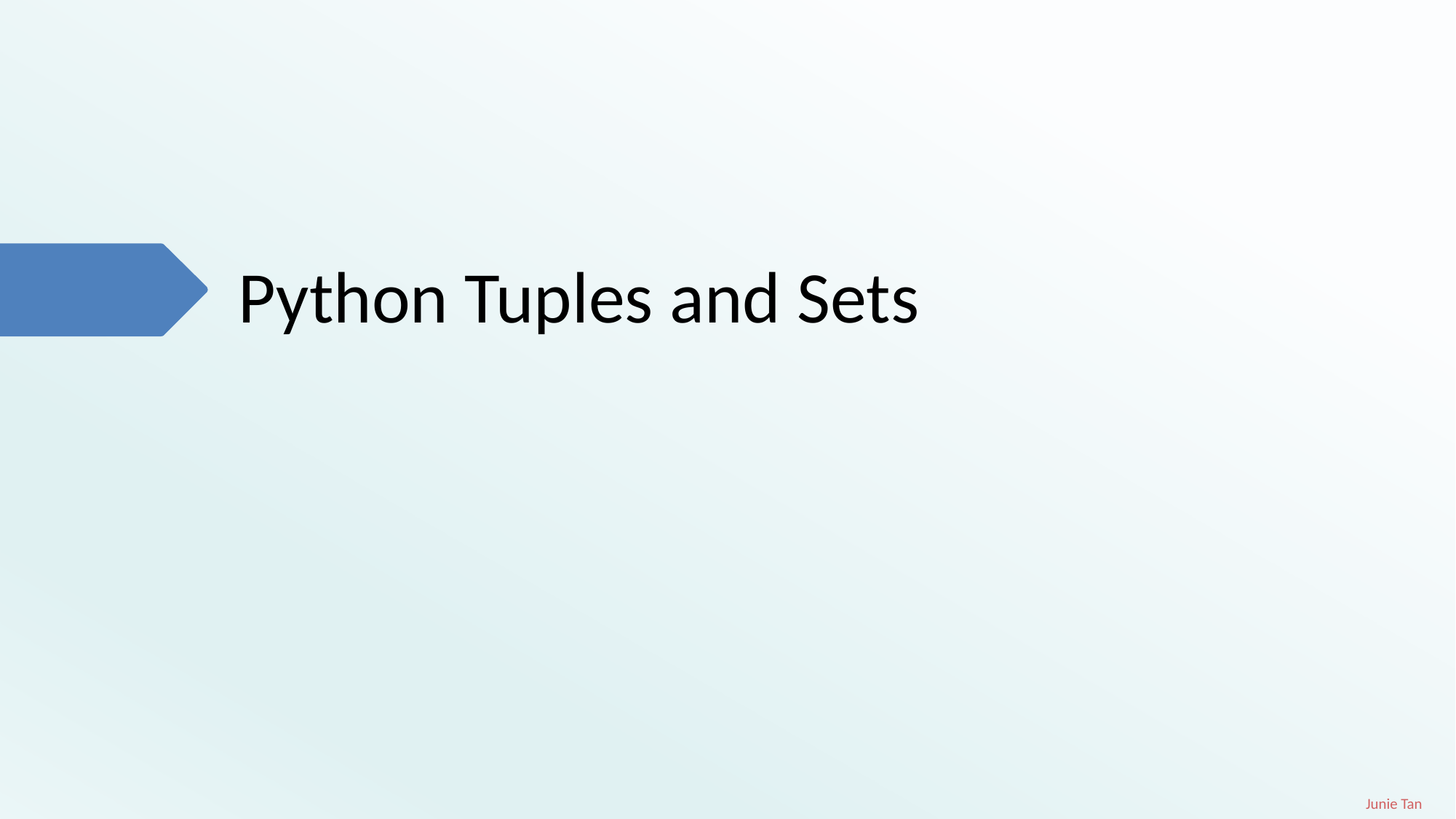

# Python Tuples and Sets

Junie Tan